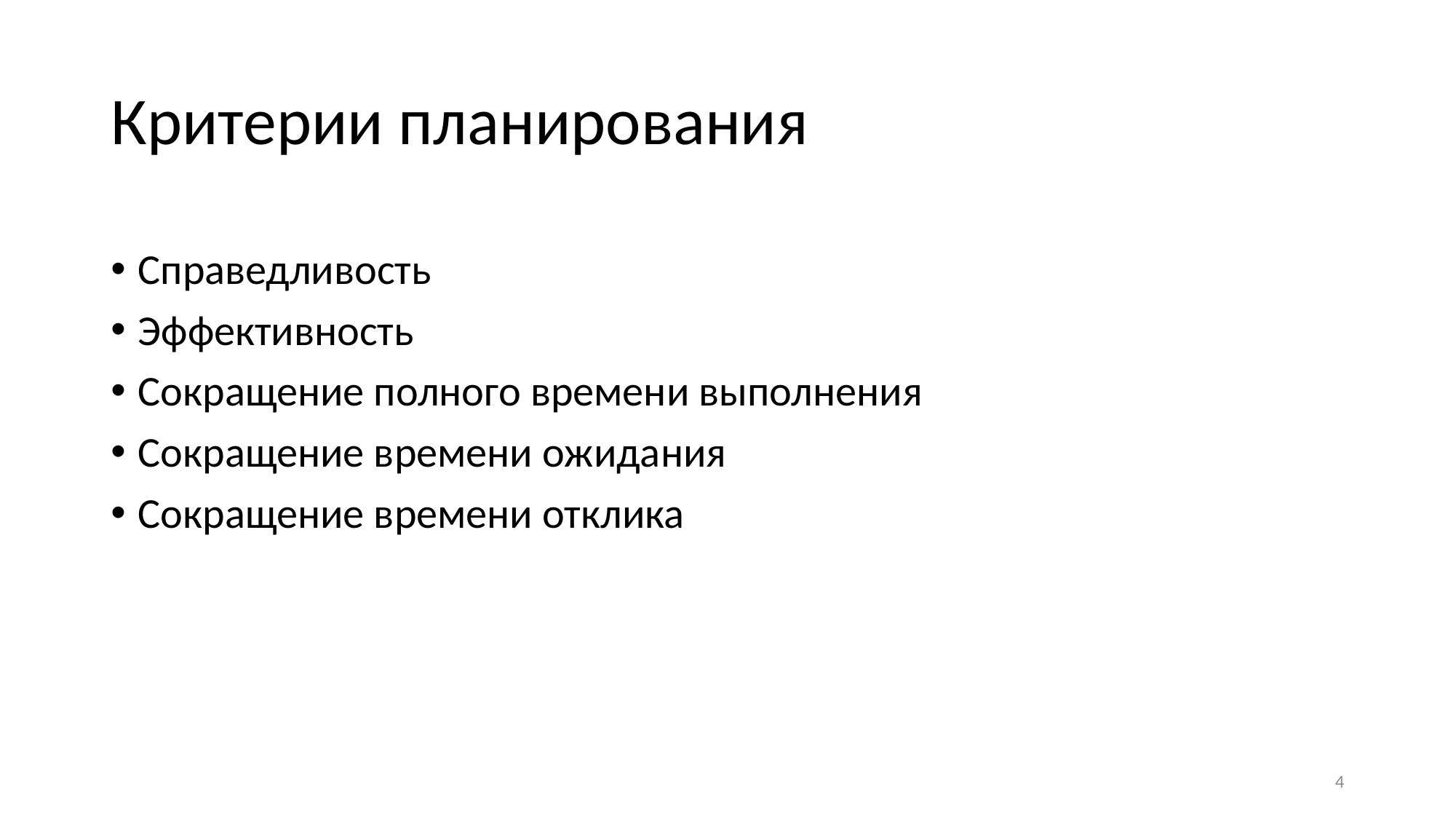

# Критерии планирования
Справедливость
Эффективность
Сокращение полного времени выполнения
Сокращение времени ожидания
Сокращение времени отклика
4